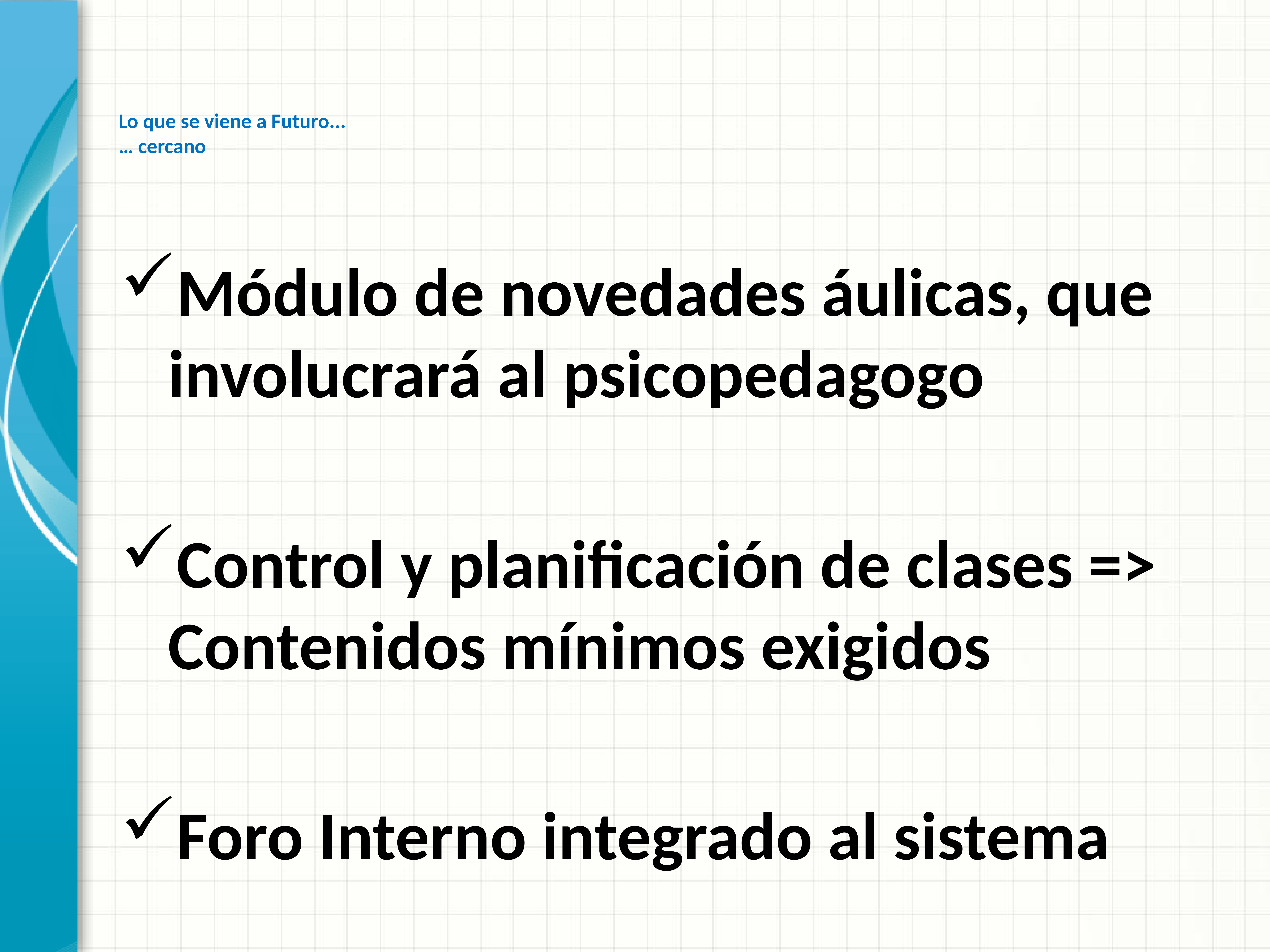

# Lo que se viene a Futuro... … cercano
Módulo de novedades áulicas, que involucrará al psicopedagogo

Control y planificación de clases => Contenidos mínimos exigidos

Foro Interno integrado al sistema